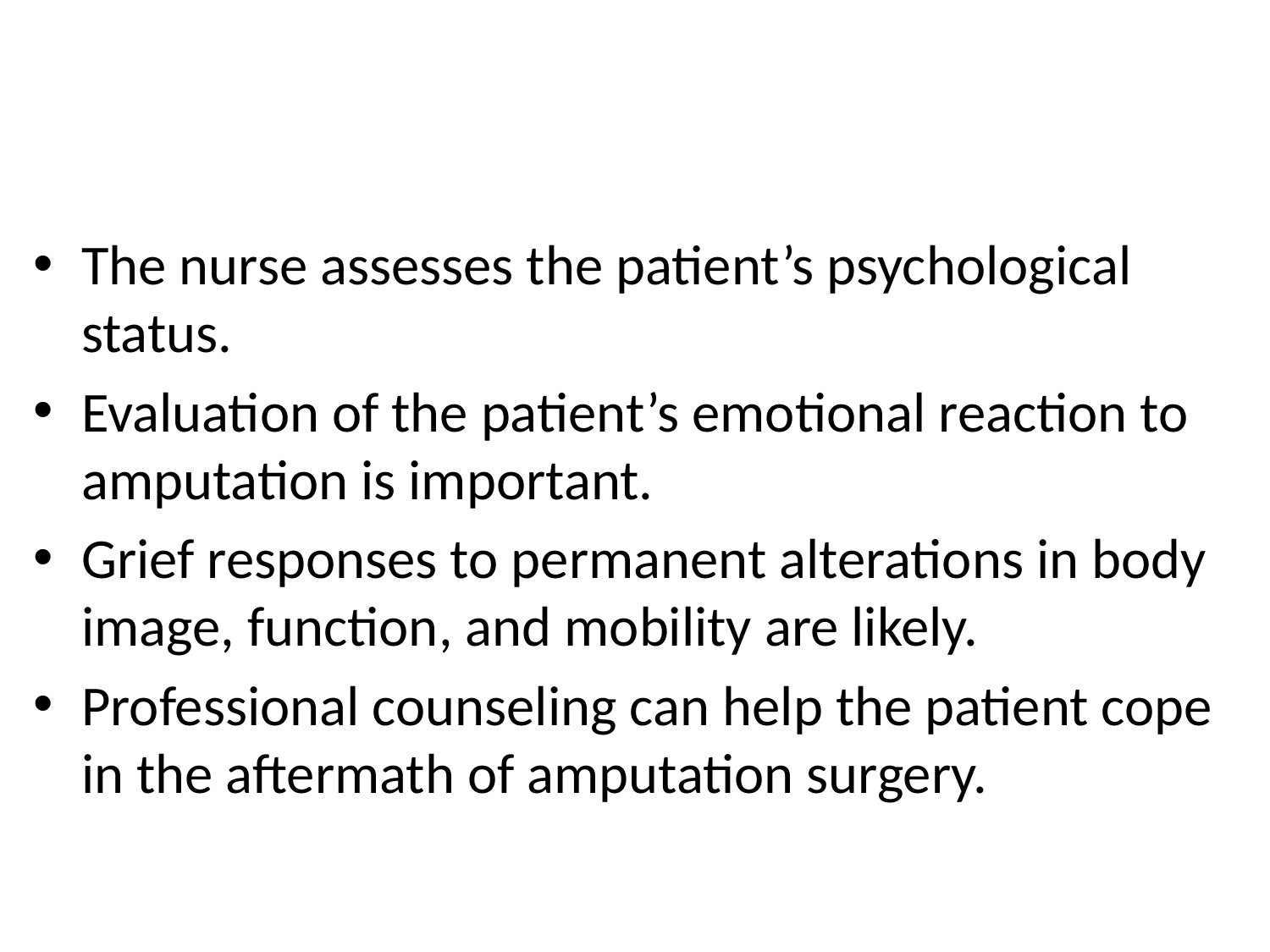

#
The nurse assesses the patient’s psychological status.
Evaluation of the patient’s emotional reaction to amputation is important.
Grief responses to permanent alterations in body image, function, and mobility are likely.
Professional counseling can help the patient cope in the aftermath of amputation surgery.